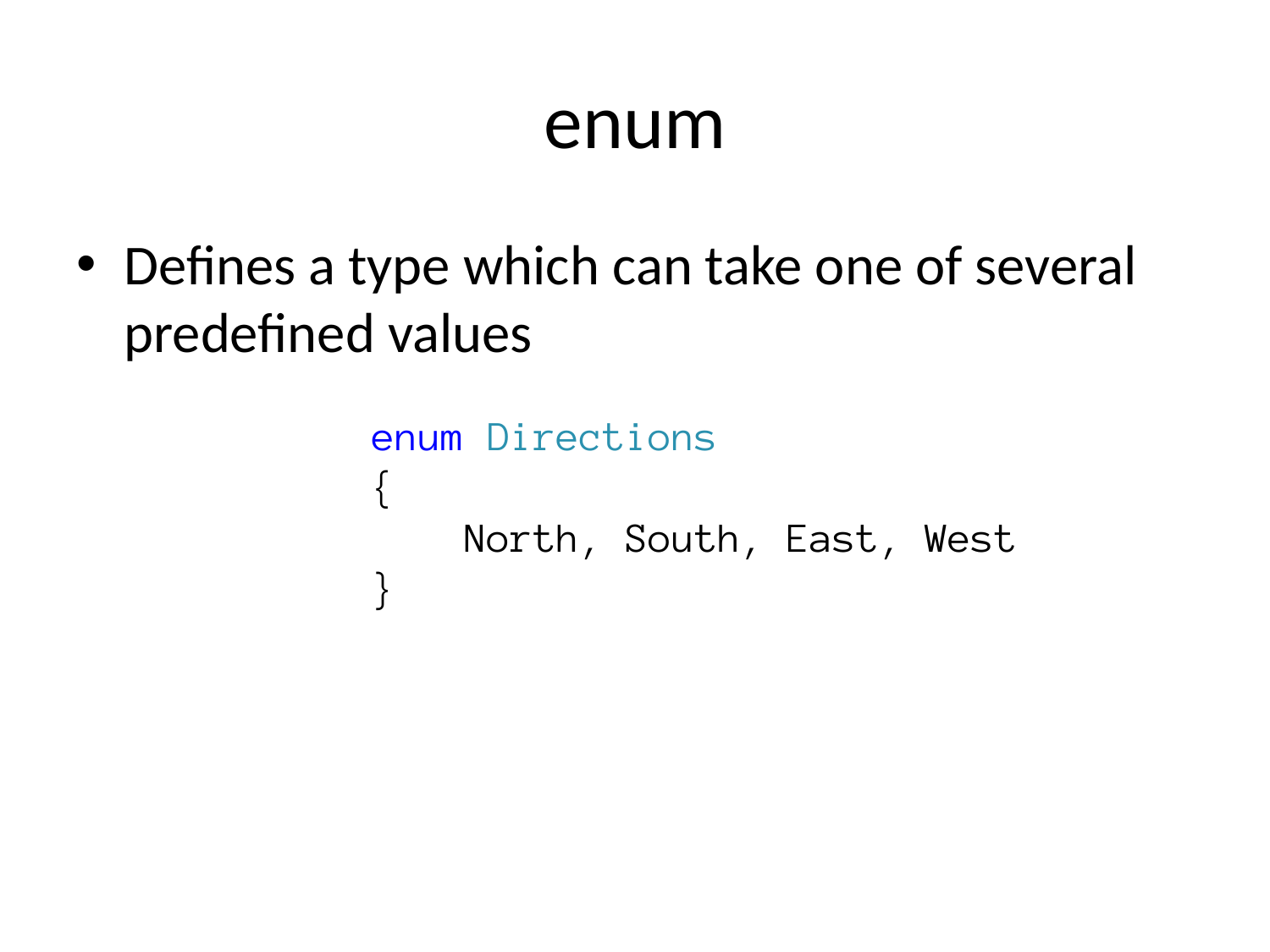

# enum
Defines a type which can take one of several predefined values
enum Directions
{
    North, South, East, West
}